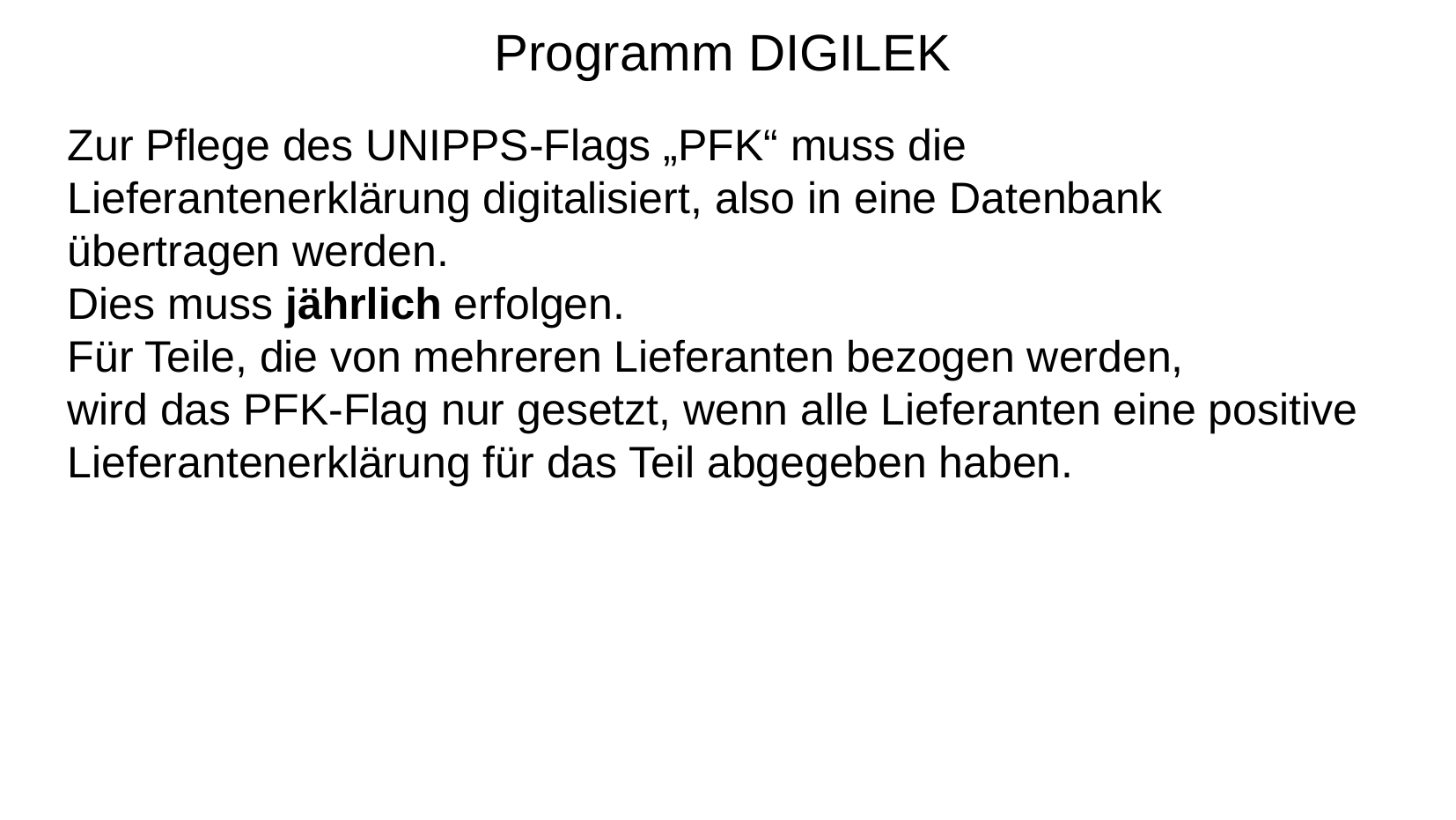

Programm DIGILEK
Zur Pflege des UNIPPS-Flags „PFK“ muss die Lieferantenerklärung digitalisiert, also in eine Datenbank übertragen werden.
Dies muss jährlich erfolgen.
Für Teile, die von mehreren Lieferanten bezogen werden,
wird das PFK-Flag nur gesetzt, wenn alle Lieferanten eine positive Lieferantenerklärung für das Teil abgegeben haben.